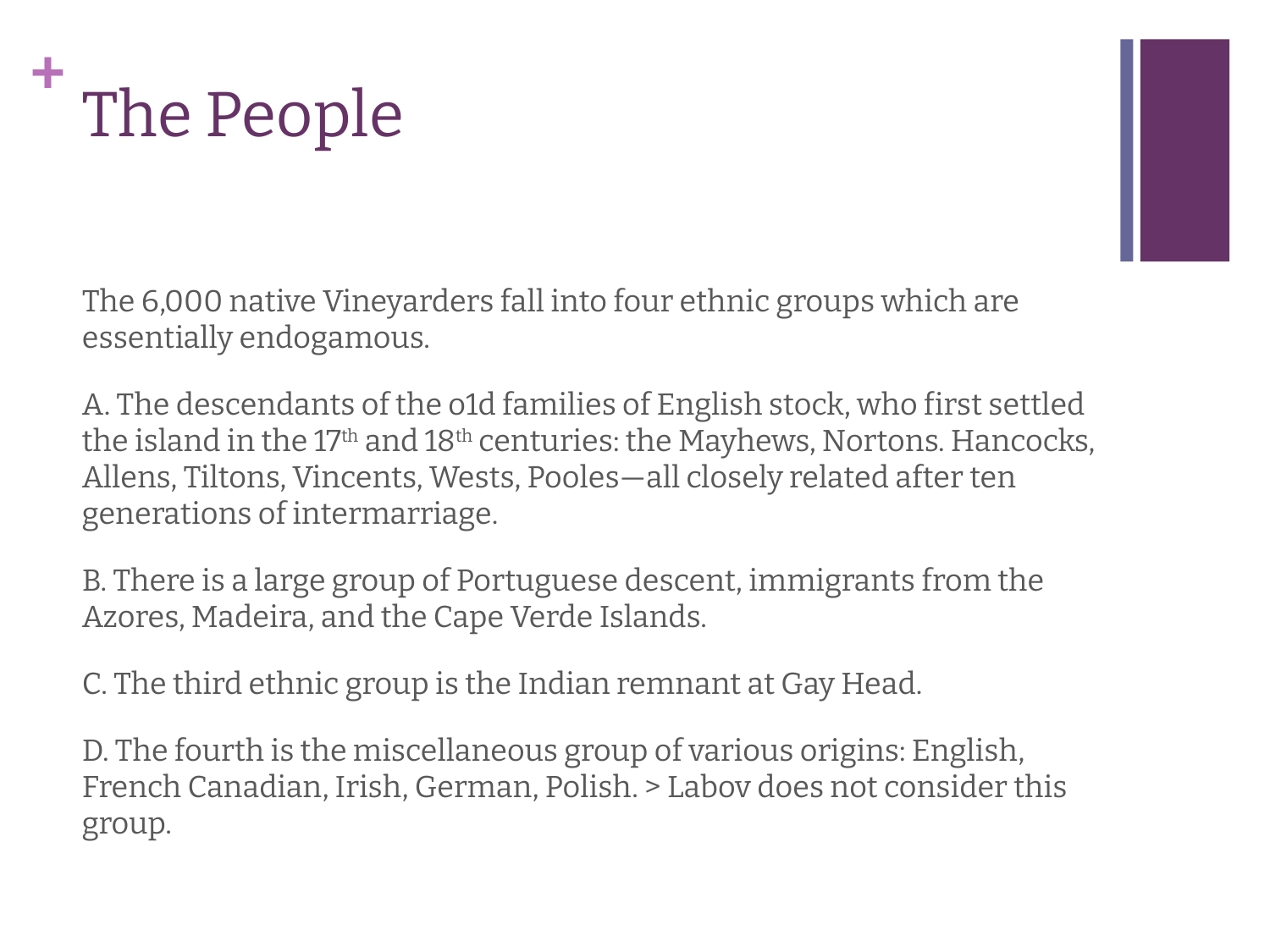

# The People
The 6,000 native Vineyarders fall into four ethnic groups which are essentially endogamous.
A. The descendants of the o1d families of English stock, who first settled the island in the 17th and 18th centuries: the Mayhews, Nortons. Hancocks, Allens, Tiltons, Vincents, Wests, Pooles—all closely related after ten generations of intermarriage.
B. There is a large group of Portuguese descent, immigrants from the Azores, Madeira, and the Cape Verde Islands.
C. The third ethnic group is the Indian remnant at Gay Head.
D. The fourth is the miscellaneous group of various origins: English, French Canadian, Irish, German, Polish. > Labov does not consider this group.